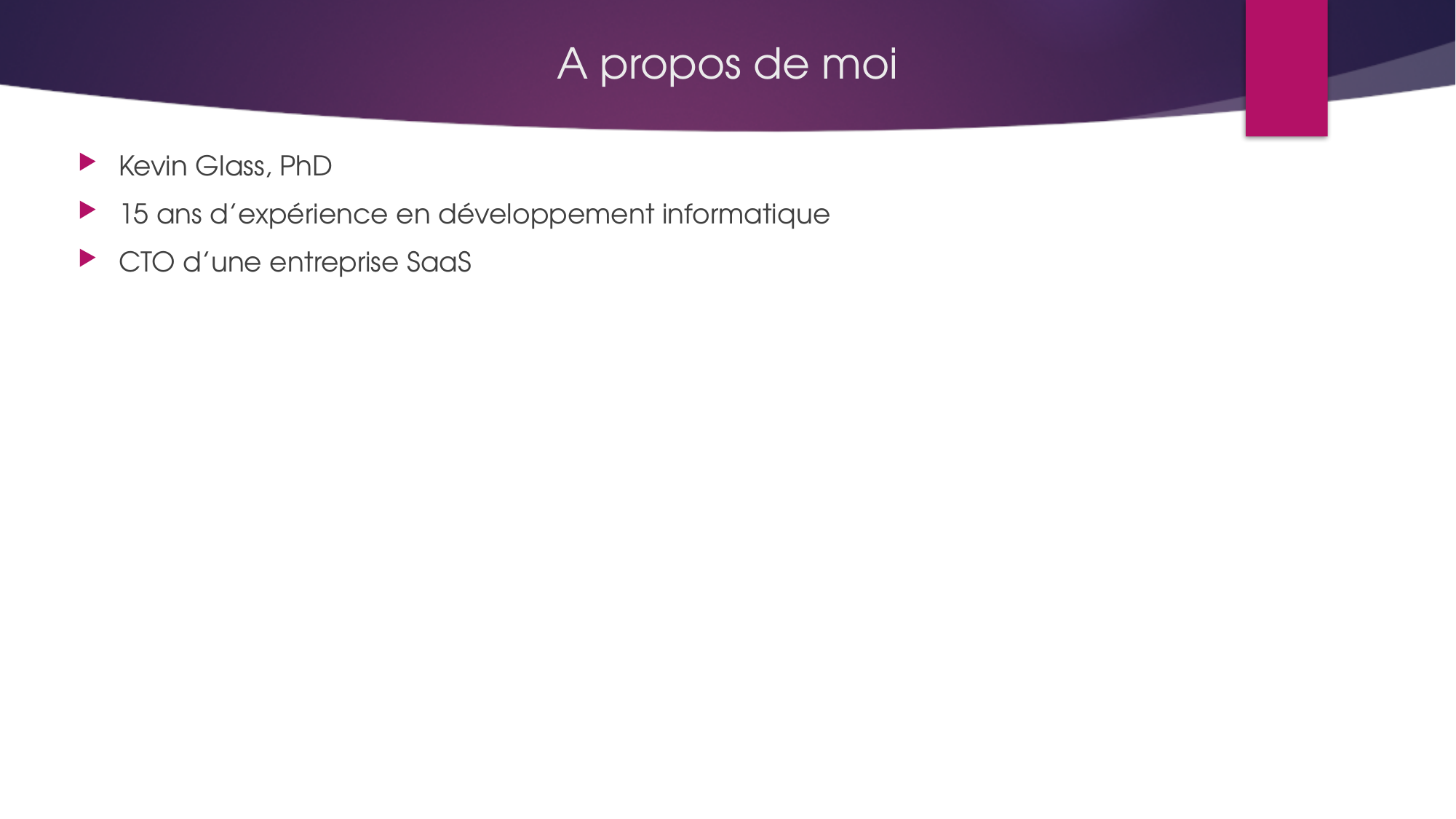

# A propos de moi
Kevin Glass, PhD
15 ans d’expérience en développement informatique
CTO d’une entreprise SaaS